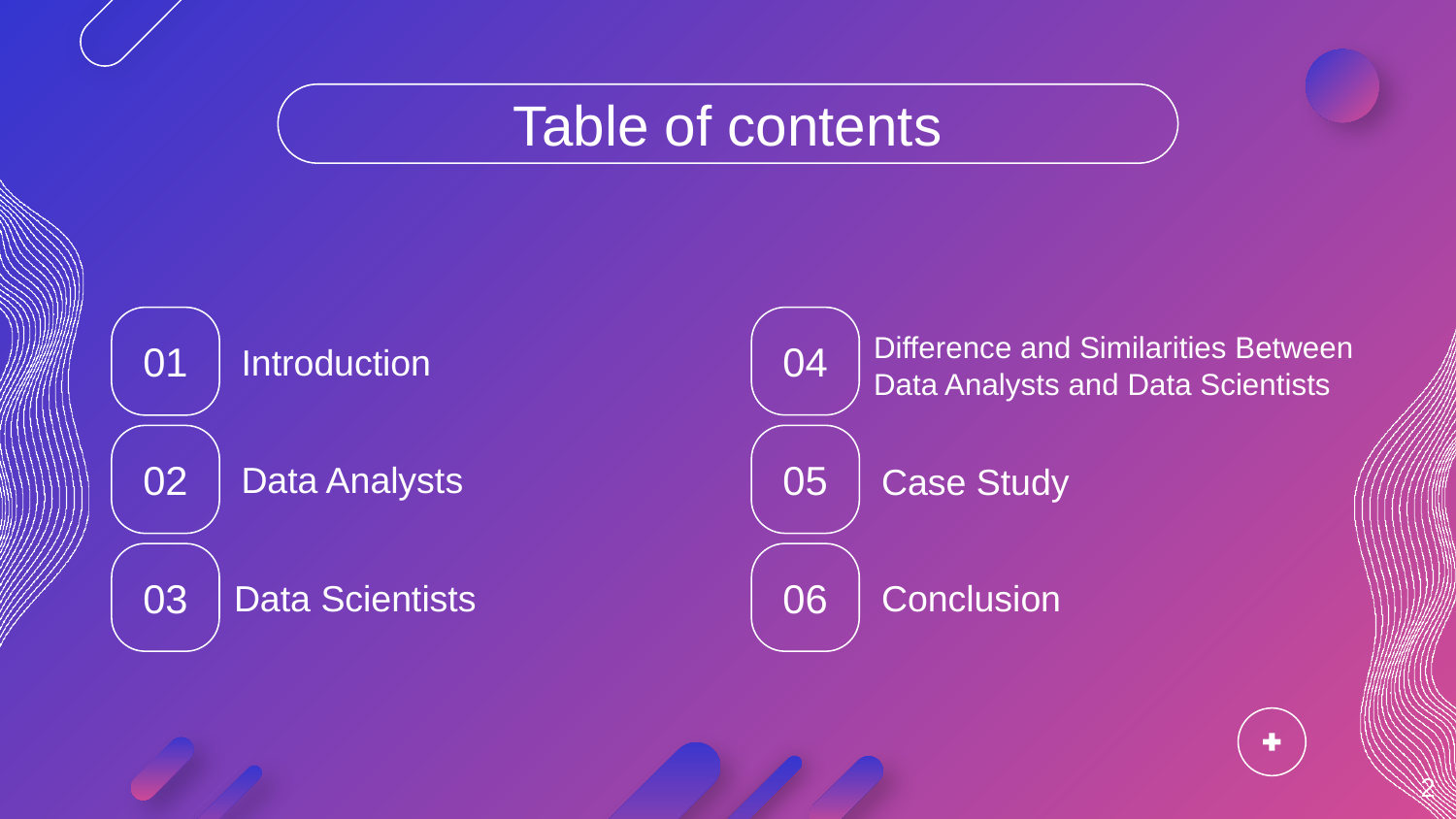

Table of contents

04
Difference and Similarities Between Data Analysts and Data Scientists
# 01
Introduction

05
02
Data Analysts
Case Study

03
06
Data Scientists
Conclusion
2